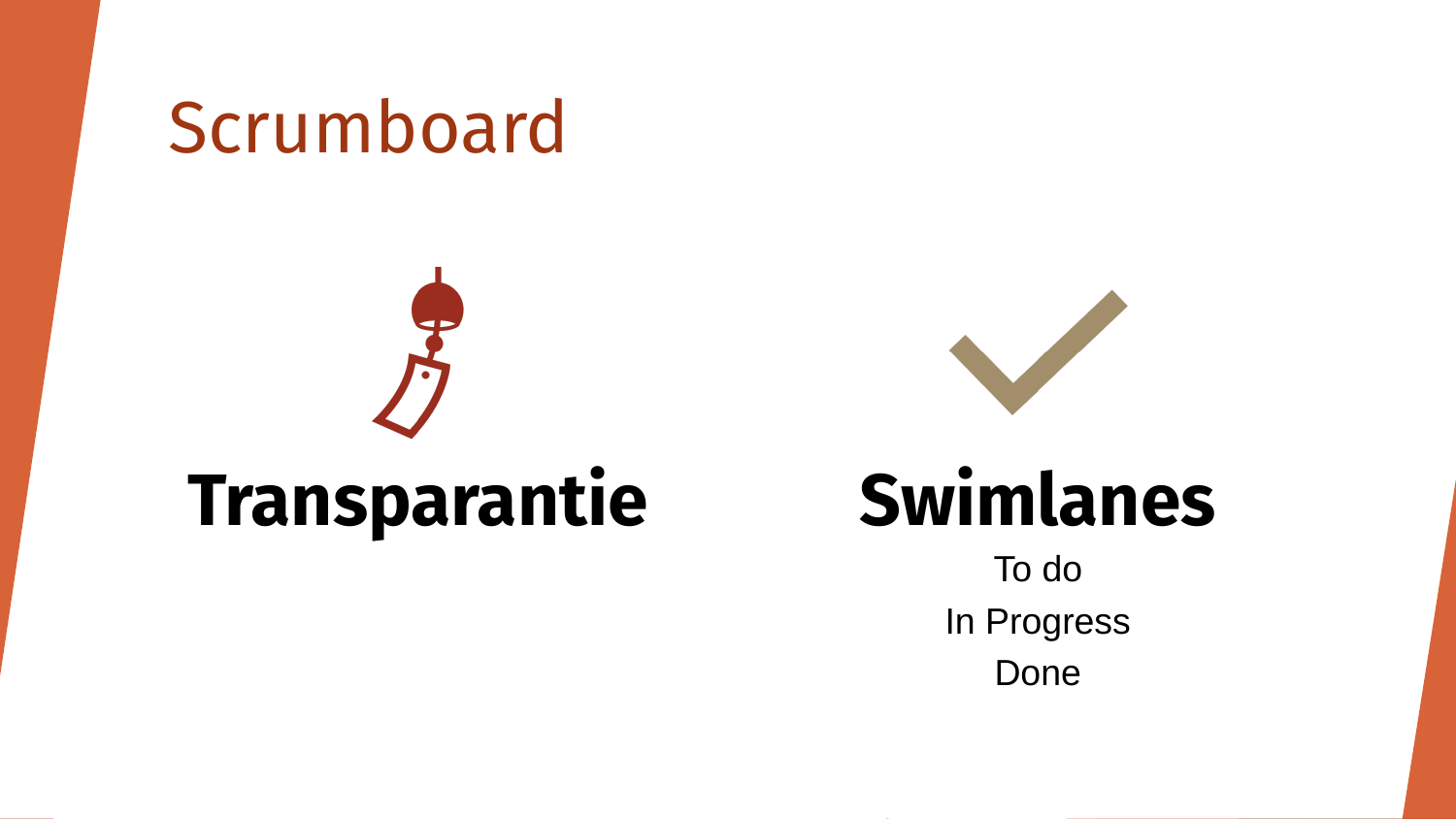

# Scrumboard

Transparantie

Swimlanes

To do
In Progress
Done